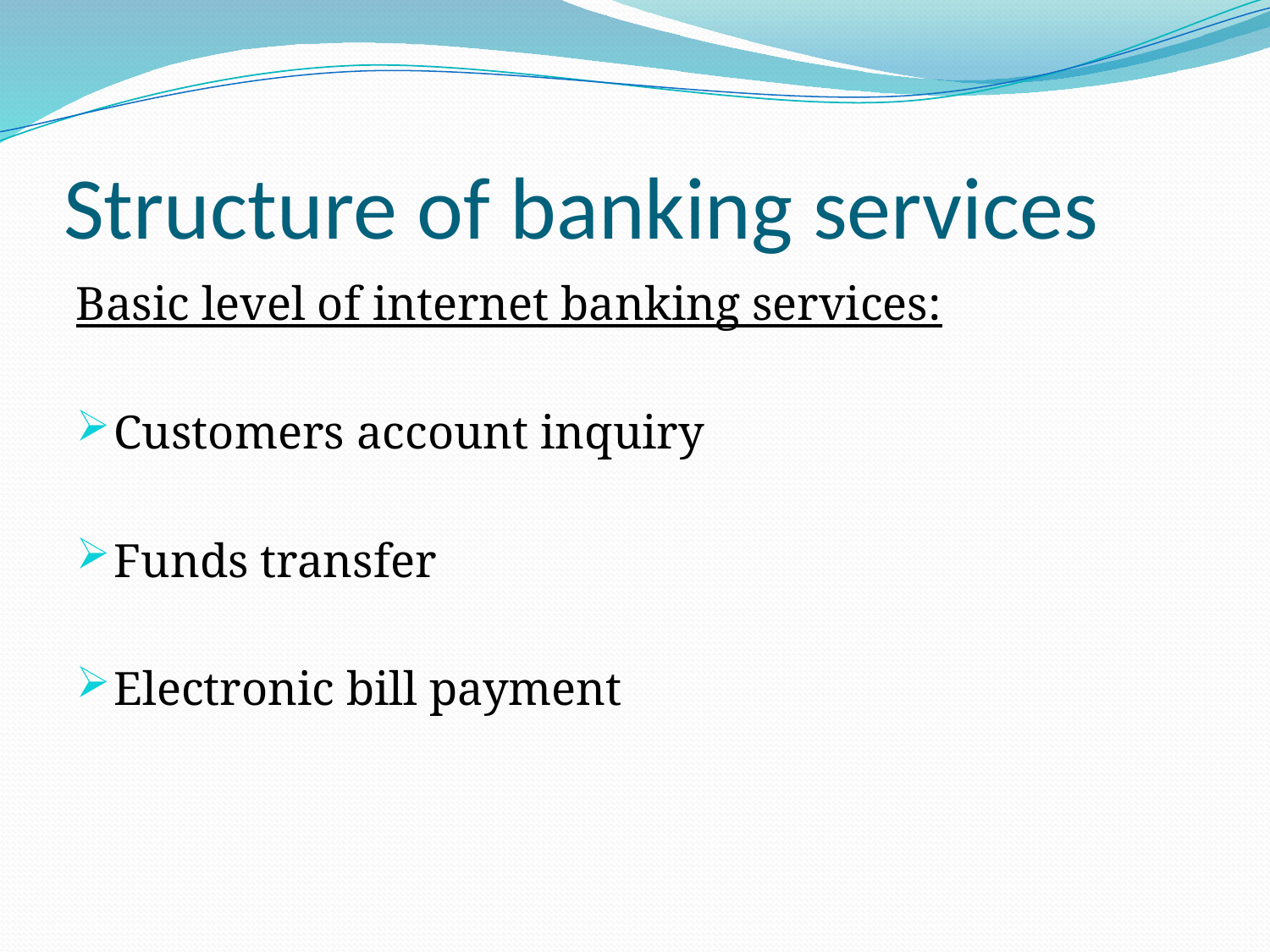

# Structure of banking services
Basic level of internet banking services:

Customers account inquiry

Funds transfer

Electronic bill payment